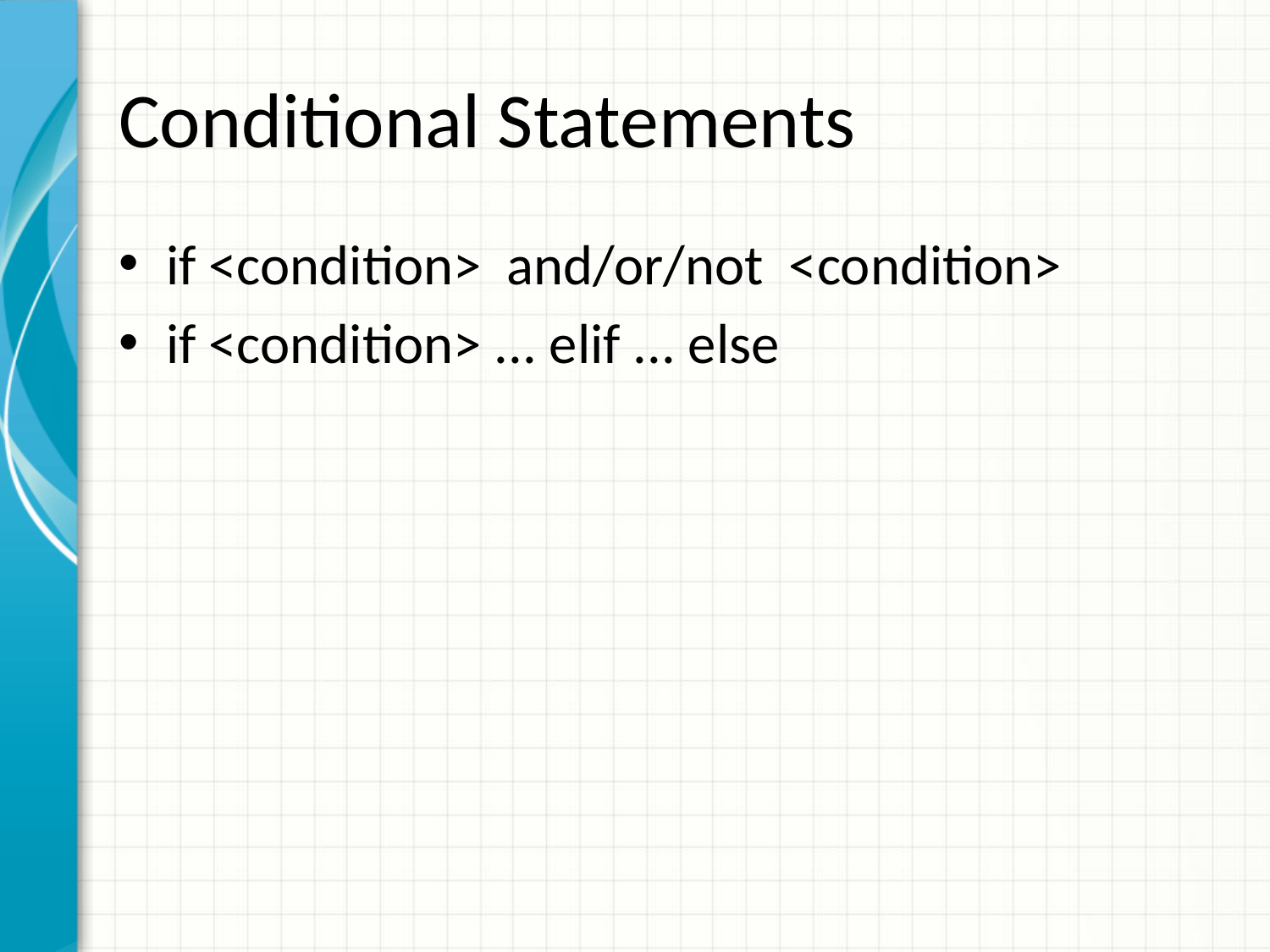

# Conditional Statements
if <condition>  and/or/not  <condition>
if <condition> ... elif ... else